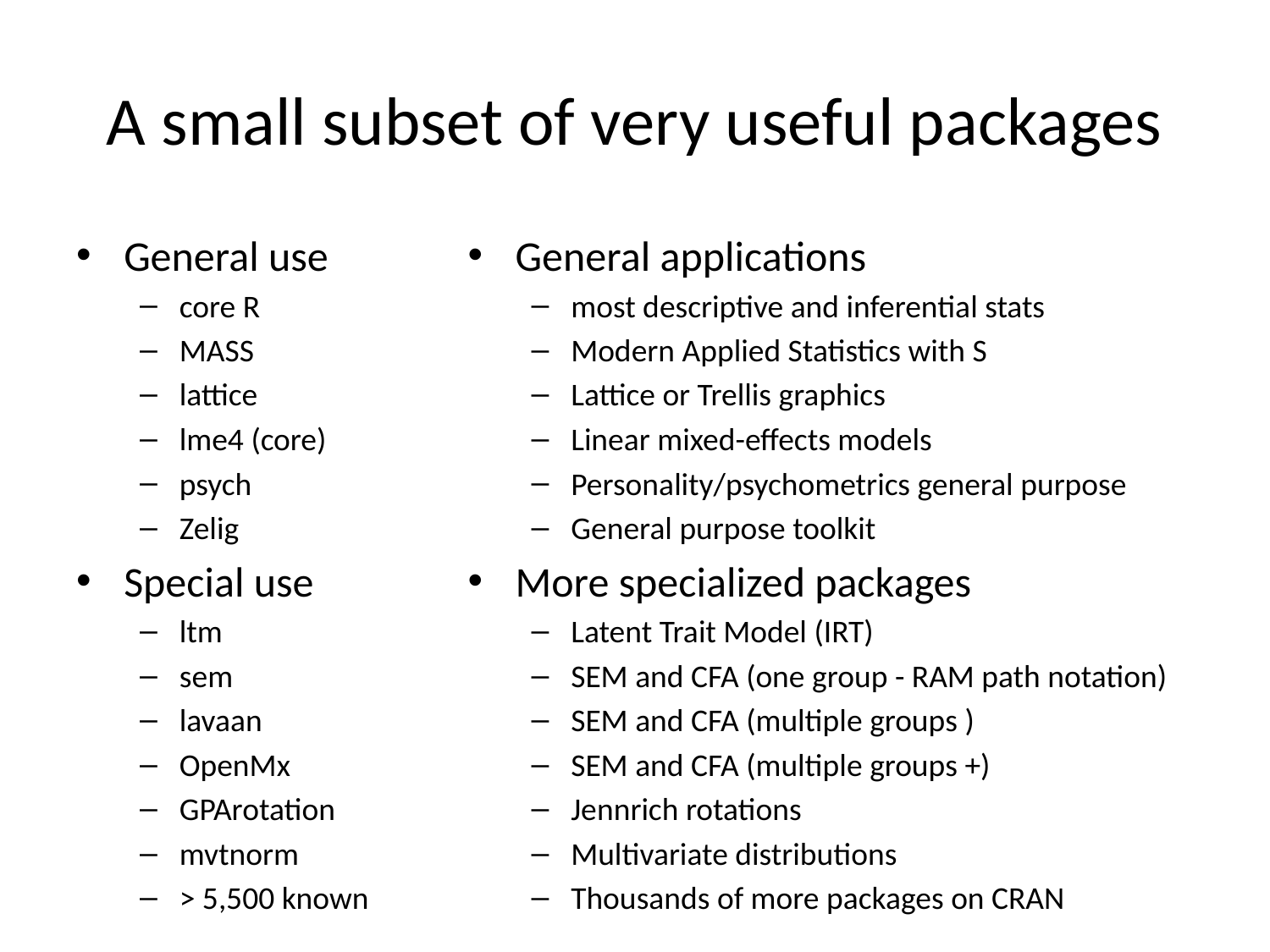

# A small subset of very useful packages
General use
core R
MASS
lattice
lme4 (core)
psych
Zelig
Special use
ltm
sem
lavaan
OpenMx
GPArotation
mvtnorm
> 5,500 known
General applications
most descriptive and inferential stats
Modern Applied Statistics with S
Lattice or Trellis graphics
Linear mixed-effects models
Personality/psychometrics general purpose
General purpose toolkit
More specialized packages
Latent Trait Model (IRT)
SEM and CFA (one group - RAM path notation)
SEM and CFA (multiple groups )
SEM and CFA (multiple groups +)
Jennrich rotations
Multivariate distributions
Thousands of more packages on CRAN